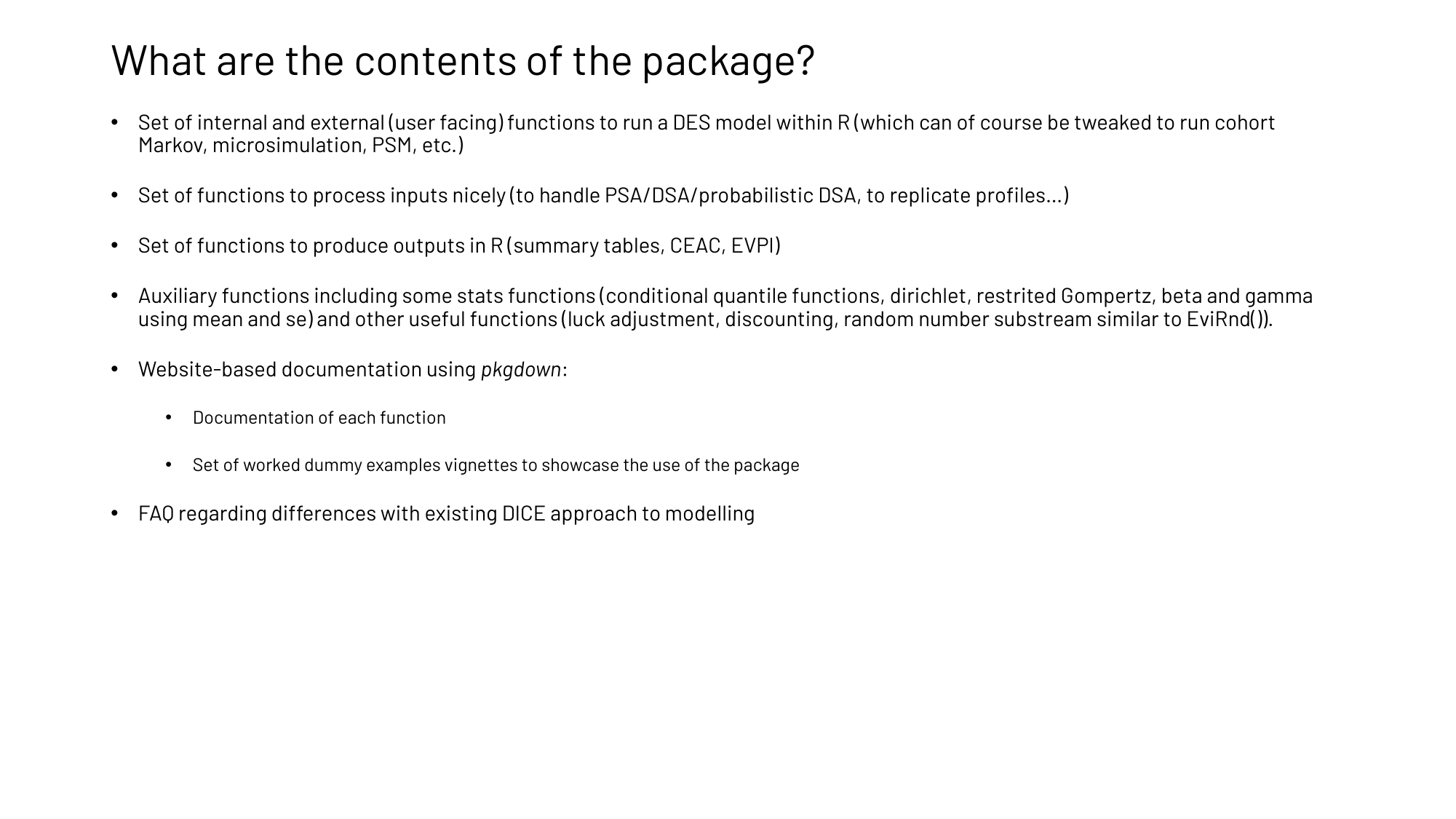

# What are the contents of the package?
Set of internal and external (user facing) functions to run a DES model within R (which can of course be tweaked to run cohort Markov, microsimulation, PSM, etc.)
Set of functions to process inputs nicely (to handle PSA/DSA/probabilistic DSA, to replicate profiles…)
Set of functions to produce outputs in R (summary tables, CEAC, EVPI)
Auxiliary functions including some stats functions (conditional quantile functions, dirichlet, restrited Gompertz, beta and gamma using mean and se) and other useful functions (luck adjustment, discounting, random number substream similar to EviRnd()).
Website-based documentation using pkgdown:
Documentation of each function
Set of worked dummy examples vignettes to showcase the use of the package
FAQ regarding differences with existing DICE approach to modelling